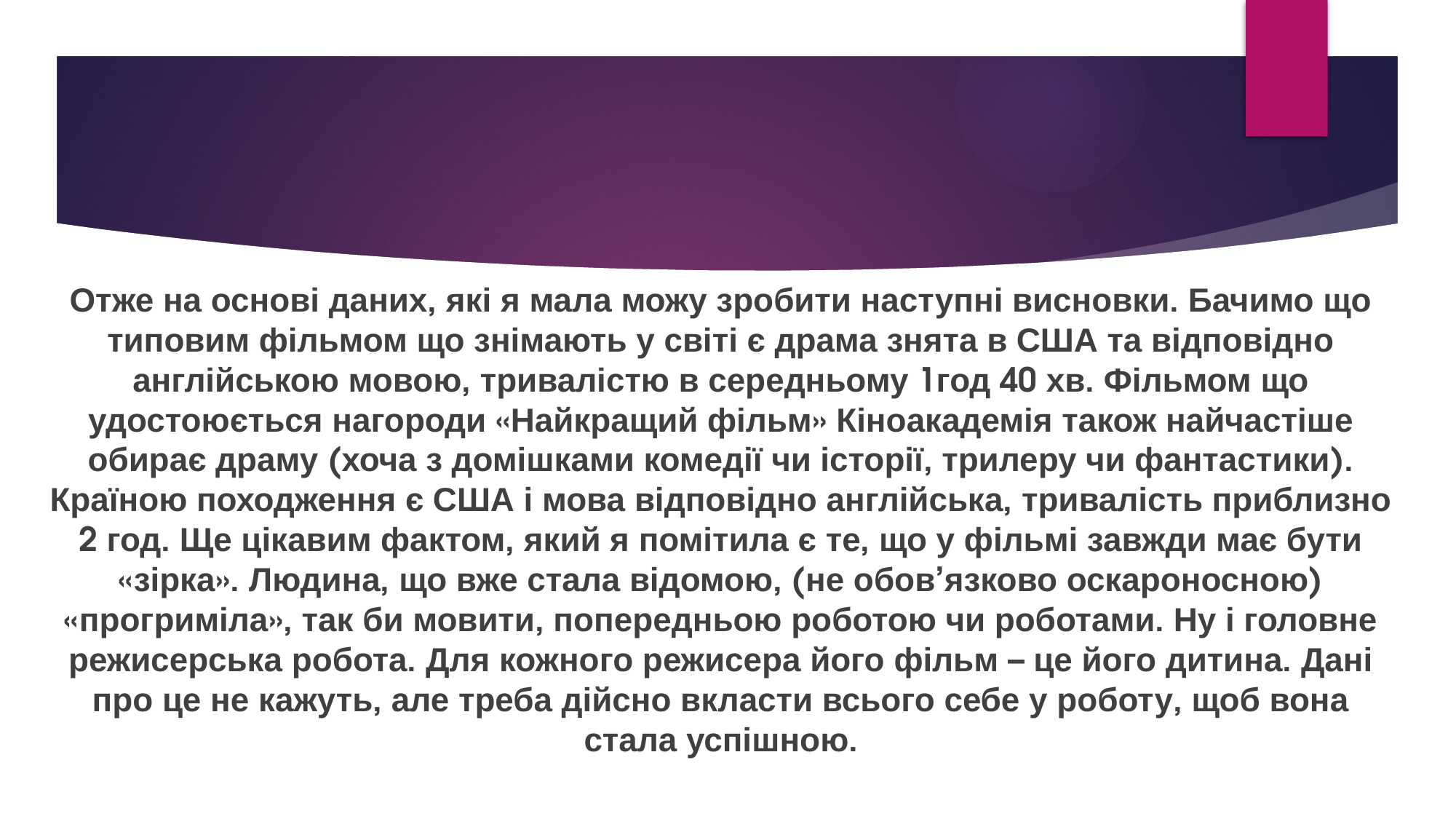

#
Отже на основі даних, які я мала можу зробити наступні висновки. Бачимо що типовим фільмом що знімають у світі є драма знята в США та відповідно англійською мовою, тривалістю в середньому 1год 40 хв. Фільмом що удостоюється нагороди «Найкращий фільм» Кіноакадемія також найчастіше обирає драму (хоча з домішками комедії чи історії, трилеру чи фантастики). Країною походження є США і мова відповідно англійська, тривалість приблизно 2 год. Ще цікавим фактом, який я помітила є те, що у фільмі завжди має бути «зірка». Людина, що вже стала відомою, (не обов’язково оскароносною) «прогриміла», так би мовити, попередньою роботою чи роботами. Ну і головне режисерська робота. Для кожного режисера його фільм – це його дитина. Дані про це не кажуть, але треба дійсно вкласти всього себе у роботу, щоб вона стала успішною.